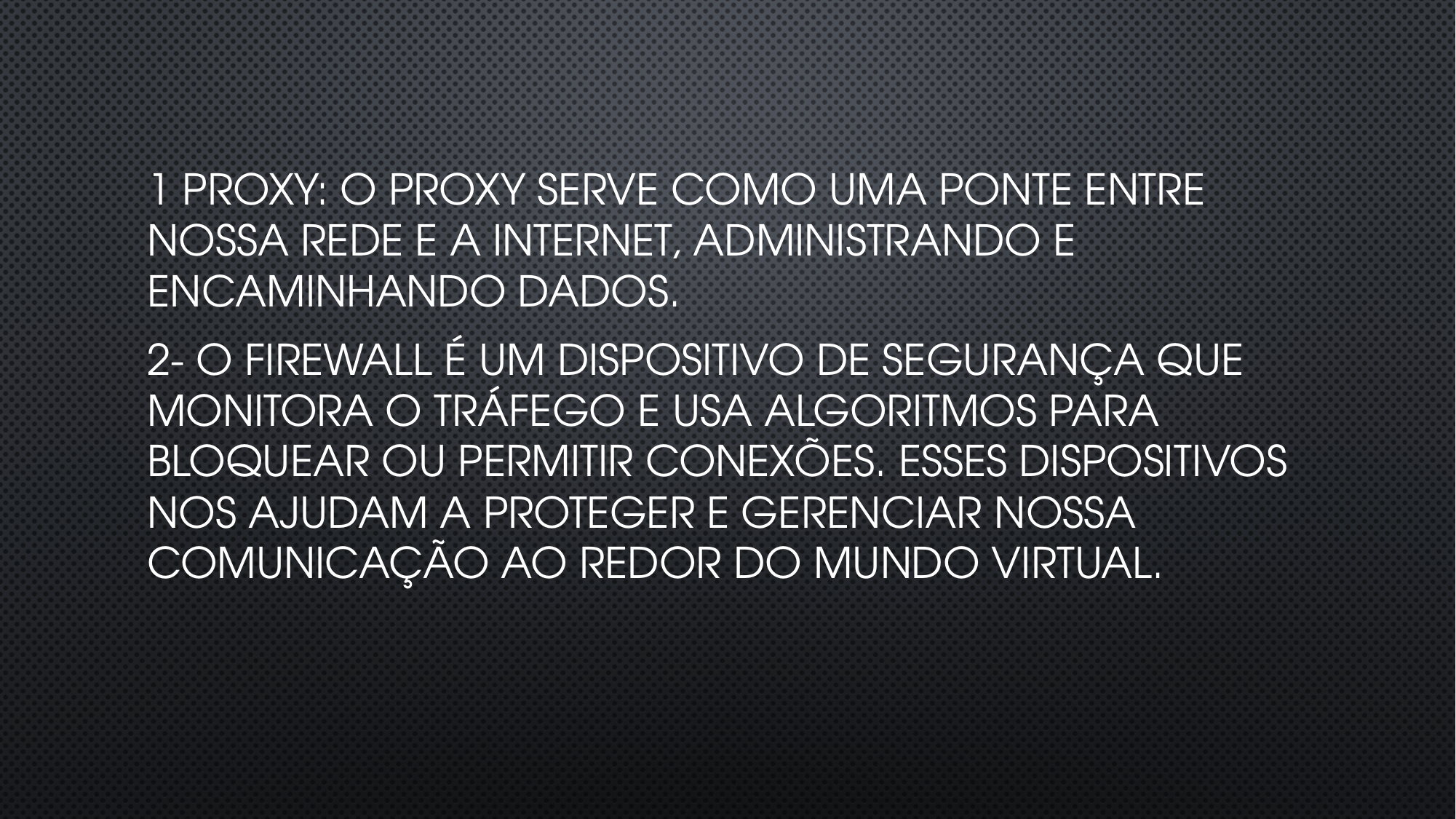

1 Proxy: O proxy serve como uma ponte entre nossa rede e a internet, administrando e encaminhando dados.
2- O firewall é um dispositivo de segurança que monitora o tráfego e usa algoritmos para bloquear ou permitir conexões. Esses dispositivos nos ajudam a proteger e gerenciar nossa comunicação ao redor do mundo virtual.